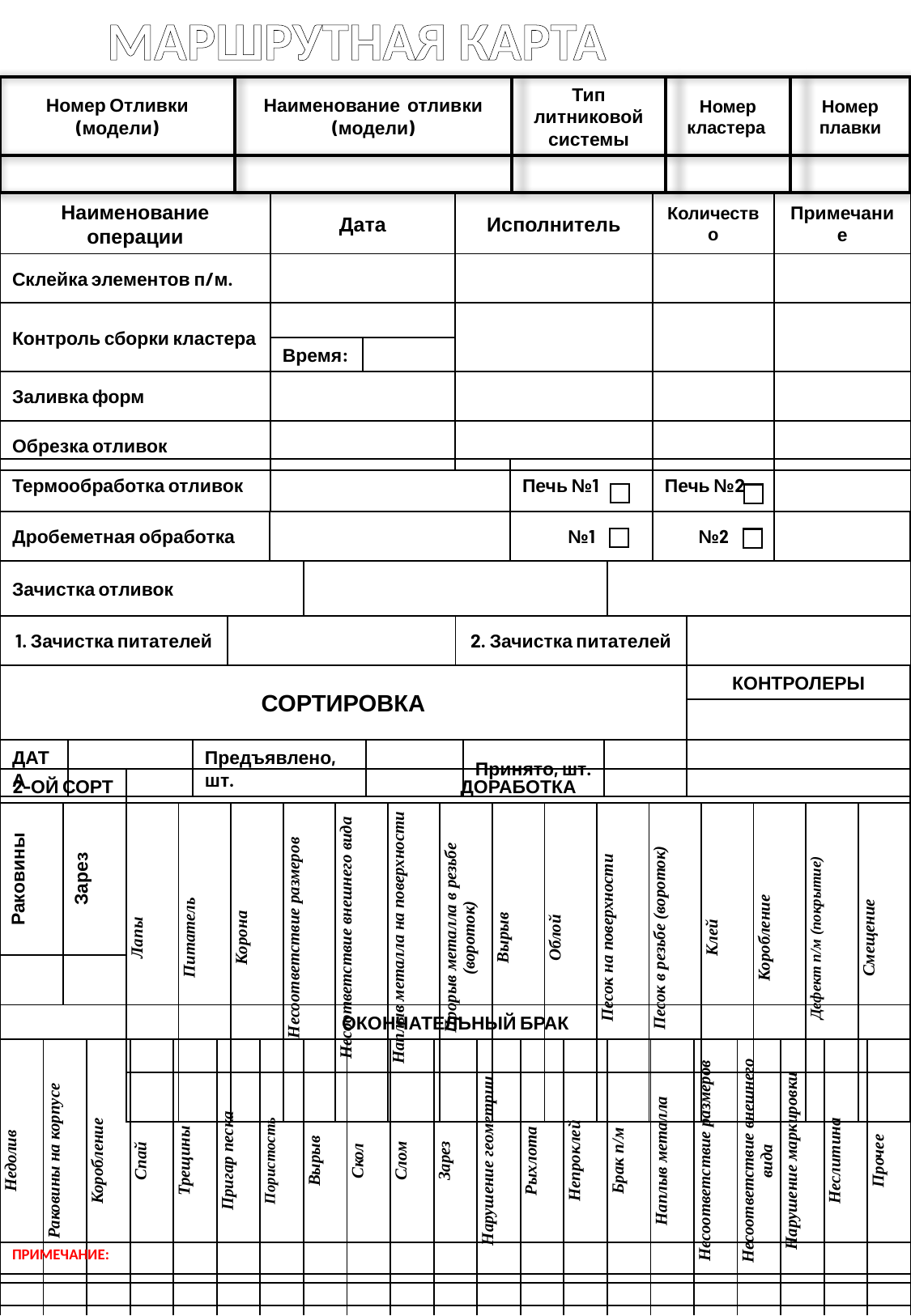

МАРШРУТНАЯ КАРТА
| Номер Отливки (модели) | Наименование отливки (модели) | Тип литниковой системы | Номер кластера | Номер плавки |
| --- | --- | --- | --- | --- |
|  |  |  |  |  |
| Наименование операции | Дата |  | Исполнитель | Количество | Примечание |
| --- | --- | --- | --- | --- | --- |
| Склейка элементов п/м. |  |  |  |  |  |
| Контроль сборки кластера |  |  |  |  |  |
|  | Время: |  |  |  |  |
| Заливка форм |  |  |  |  |  |
| Обрезка отливок |  |  |  |  |  |
| Термообработка отливок |  | Печь №1 | Печь №2 |  |
| --- | --- | --- | --- | --- |

| Дробеметная обработка |  | №1 | №2 |  |
| --- | --- | --- | --- | --- |
| Зачистка отливок |  |  |
| --- | --- | --- |
| 1. Зачистка питателей |  | 2. Зачистка питателей |  |
| --- | --- | --- | --- |
| СОРТИРОВКА |  |  |  |  |  | КОНТРОЛЕРЫ |
| --- | --- | --- | --- | --- | --- | --- |
|  |  |  |  |  |  |  |
| ДАТА |  | Предъявлено, шт. |  | Принято, шт. |  |  |
| 2-ОЙ СОРТ |  |
| --- | --- |
| Раковины | Зарез |
|  |  |
| ДОРАБОТКА |  |  |  |  |  |  |  |  |  |  |  |  |  |  |
| --- | --- | --- | --- | --- | --- | --- | --- | --- | --- | --- | --- | --- | --- | --- |
| Лапы | Питатель | Корона | Несоответствие размеров | Несоответствие внешнего вида | Наплыв металла на поверхности | Прорыв металла в резьбе (вороток) | Вырыв | Облой | Песок на поверхности | Песок в резьбе (вороток) | Клей | Коробление | Дефект п/м (покрытие) | Смещение |
|  |  |  |  |  |  |  |  |  |  |  |  |  |  |  |
| ОКОНЧАТЕЛЬНЫЙ БРАК |  |  |  |  |  |  |  |  |  |  |  |  |  |  |  |  |  |  |  |  |
| --- | --- | --- | --- | --- | --- | --- | --- | --- | --- | --- | --- | --- | --- | --- | --- | --- | --- | --- | --- | --- |
| Недолив | Раковины на корпусе | Коробление | Спай | Трещины | Пригар песка | Пористость | Вырыв | Скол | Слом | Зарез | Нарушение геометрии | Рыхлота | Непроклей | Брак п/м | Наплыв металла | Несоответствие размеров | Несоответствие внешнего вида | Нарушение маркировки | Неслитина | Прочее |
|  |  |  |  |  |  |  |  |  |  |  |  |  |  |  |  |  |  |  |  |  |
| ПРИМЕЧАНИЕ: |
| --- |
|  |